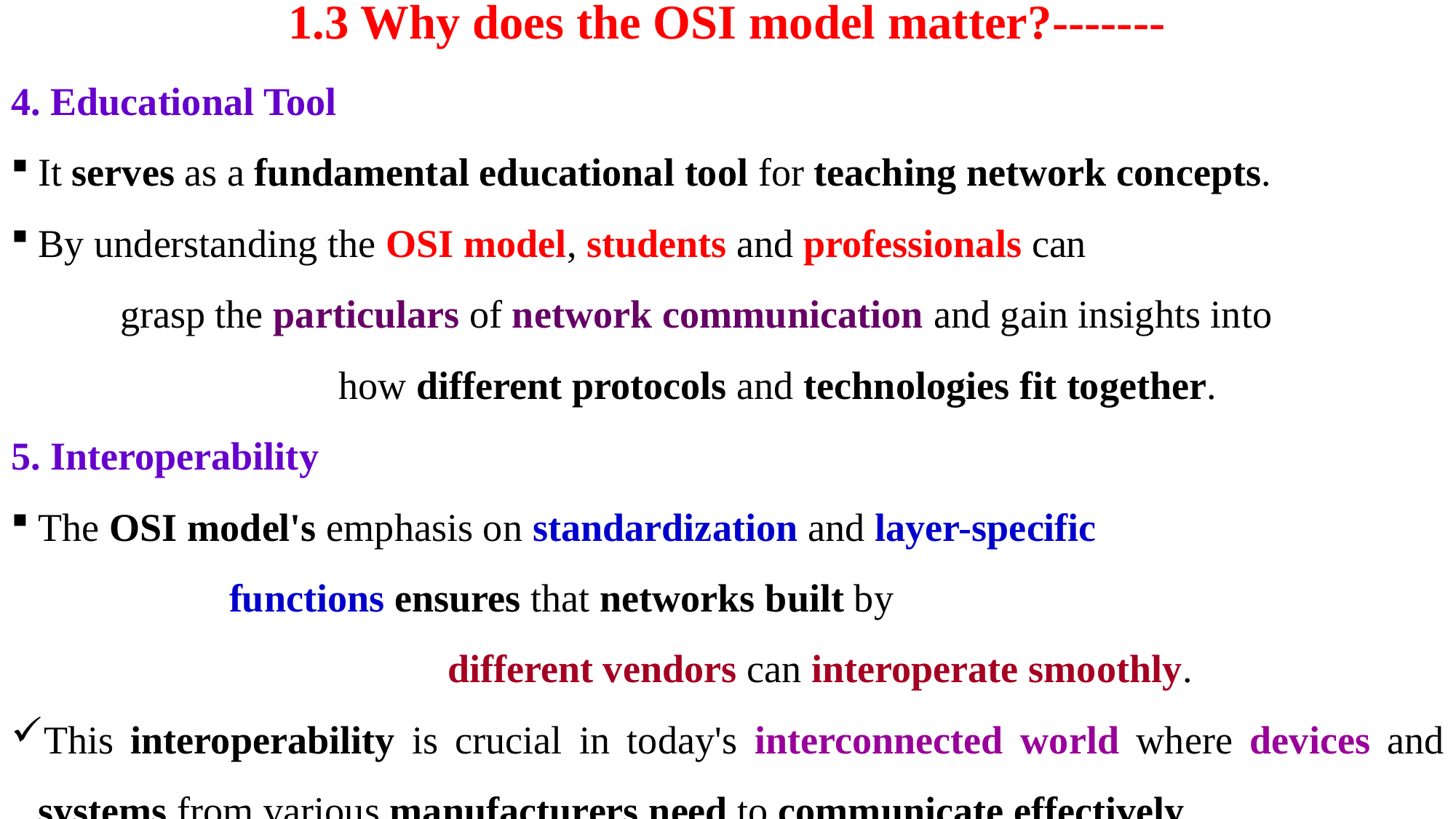

# 1.3 Why does the OSI model matter?-------
4. Educational Tool
It serves as a fundamental educational tool for teaching network concepts.
By understanding the OSI model, students and professionals can
	grasp the particulars of network communication and gain insights into
			how different protocols and technologies fit together.
5. Interoperability
The OSI model's emphasis on standardization and layer-specific
		functions ensures that networks built by
				different vendors can interoperate smoothly.
This interoperability is crucial in today's interconnected world where devices and systems from various manufacturers need to communicate effectively.
33